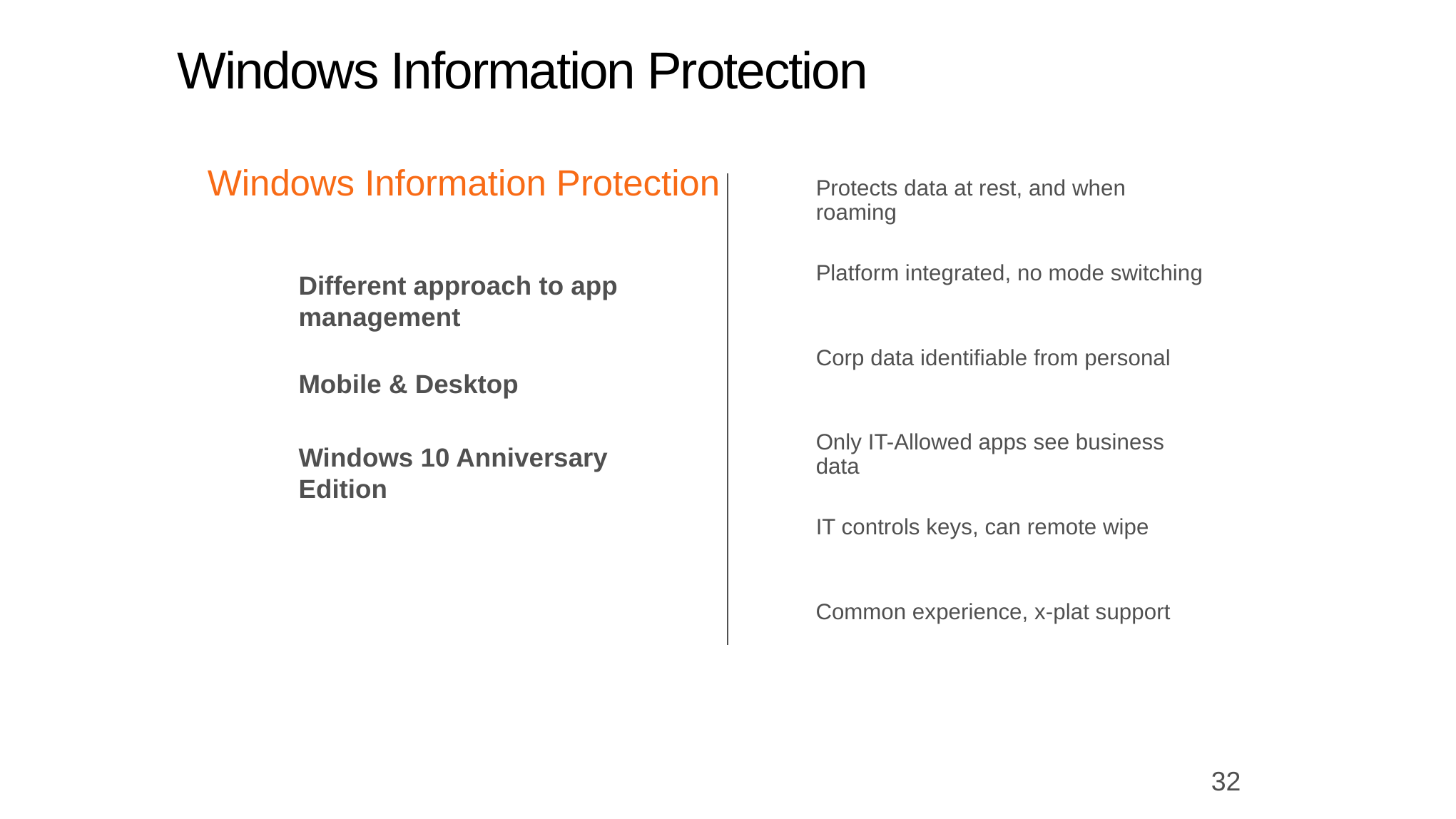

Windows Information Protection
Windows Information Protection
Protects data at rest, and when roaming
Platform integrated, no mode switching
Different approach to app management

Mobile & Desktop

Windows 10 Anniversary Edition

Corp data identifiable from personal
Only IT-Allowed apps see business data
IT controls keys, can remote wipe
Common experience, x-plat support
32